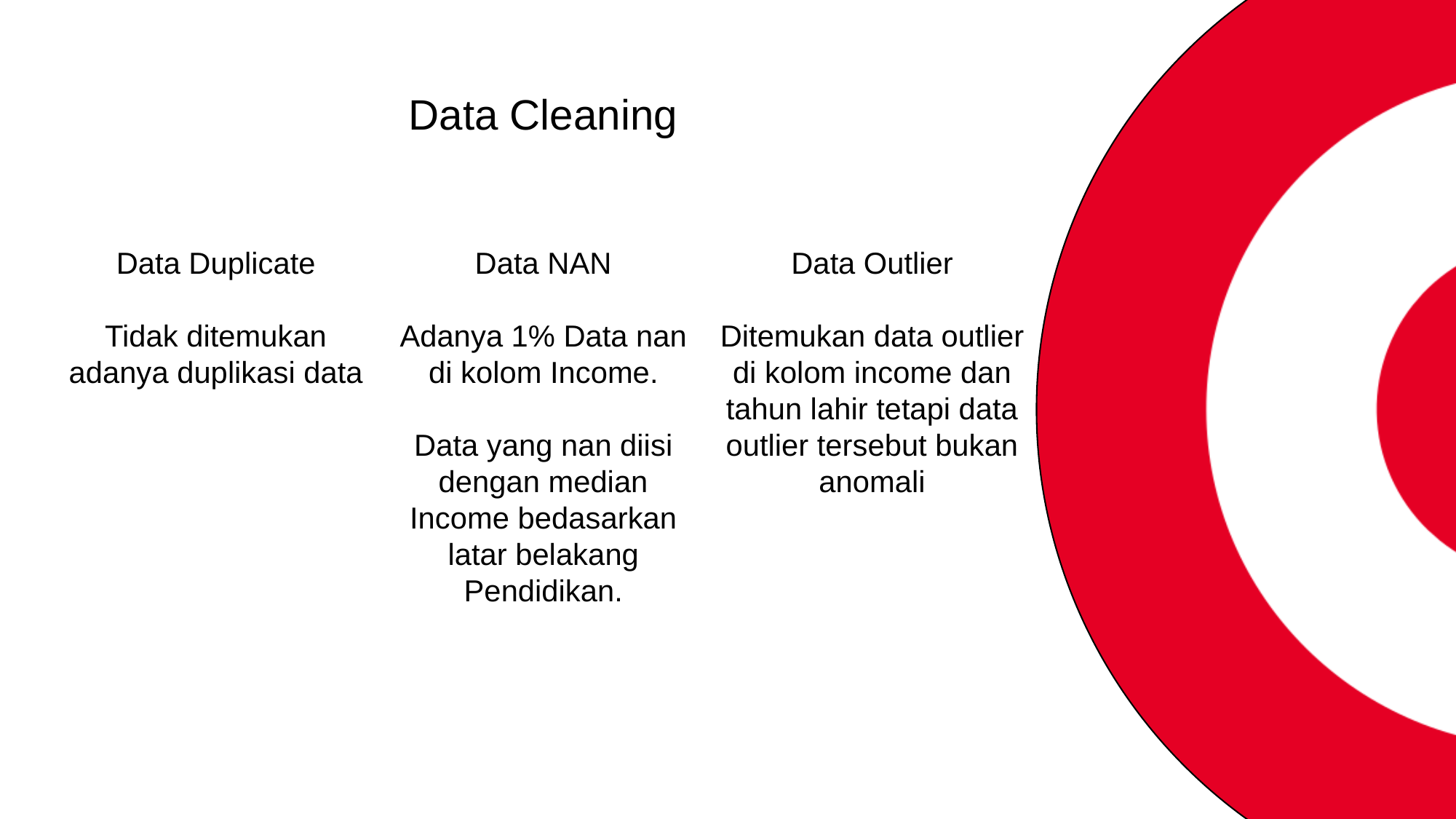

Data Cleaning
Data Duplicate

Tidak ditemukan adanya duplikasi data
Data NAN

Adanya 1% Data nan di kolom Income.

Data yang nan diisi dengan median Income bedasarkan latar belakang Pendidikan.
Data Outlier

Ditemukan data outlier di kolom income dan tahun lahir tetapi data outlier tersebut bukan anomali